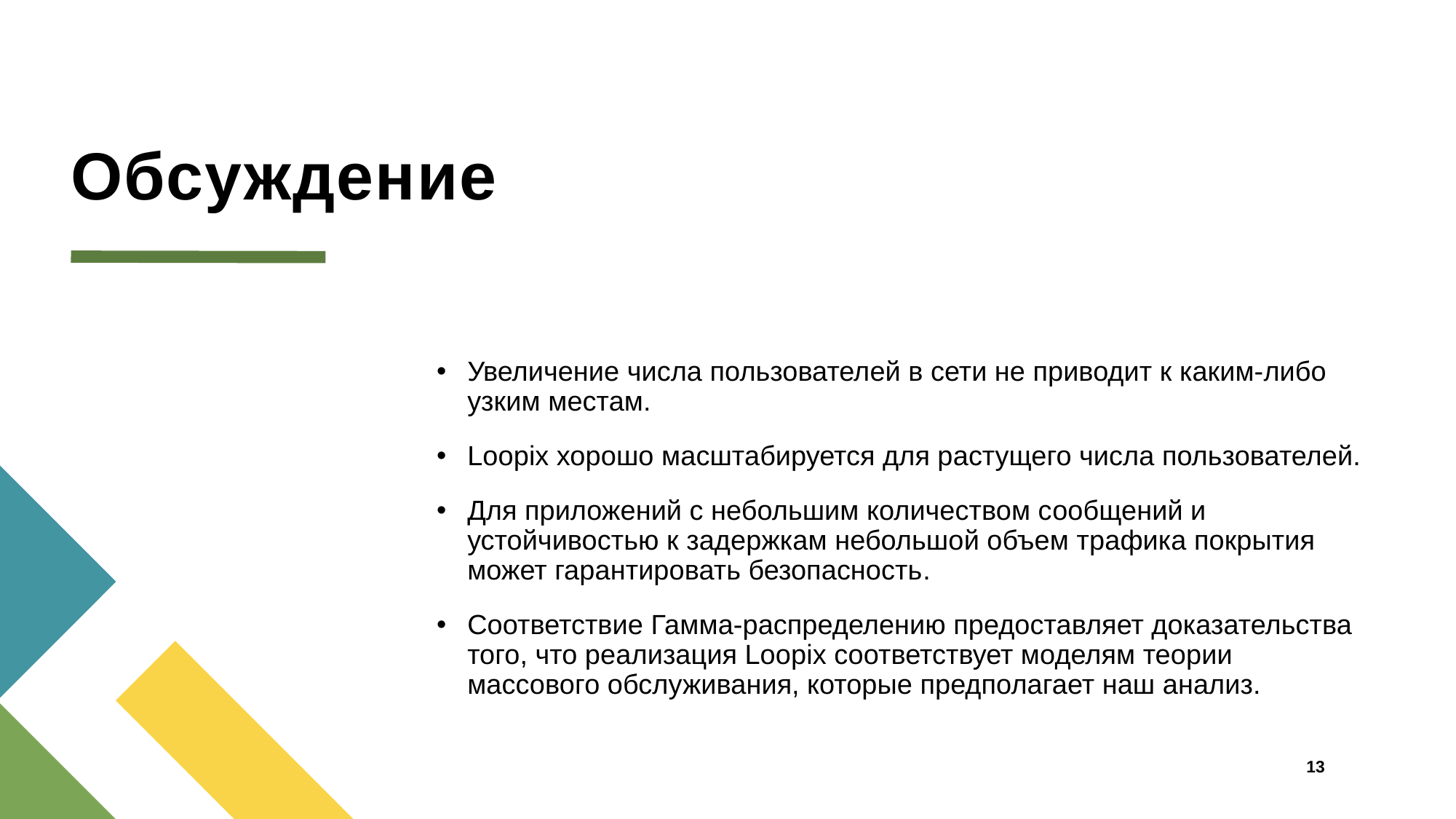

# Обсуждение

Увеличение числа пользователей в сети не приводит к каким-либо узким местам.
Loopix хорошо масштабируется для растущего числа пользователей.
Для приложений с небольшим количеством сообщений и устойчивостью к задержкам небольшой объем трафика покрытия может гарантировать безопасность.
Соответствие Гамма-распределению предоставляет доказательства того, что реализация Loopix соответствует моделям теории массового обслуживания, которые предполагает наш анализ.